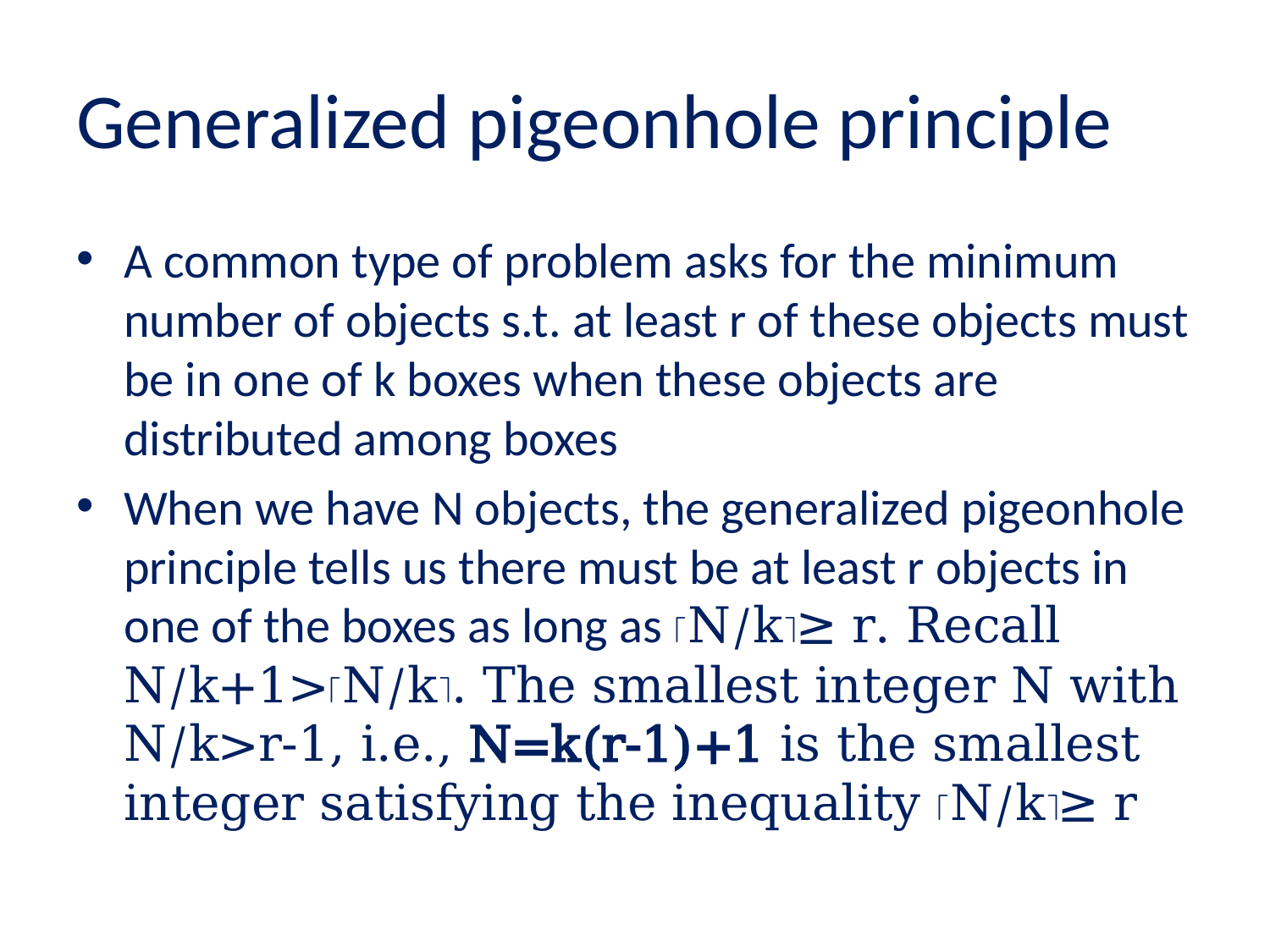

# Generalized pigeonhole principle
A common type of problem asks for the minimum number of objects s.t. at least r of these objects must be in one of k boxes when these objects are distributed among boxes
When we have N objects, the generalized pigeonhole principle tells us there must be at least r objects in one of the boxes as long as ⎾N/k⏋≥ r. Recall N/k+1>⎾N/k⏋. The smallest integer N with N/k>r-1, i.e., N=k(r-1)+1 is the smallest integer satisfying the inequality ⎾N/k⏋≥ r
33